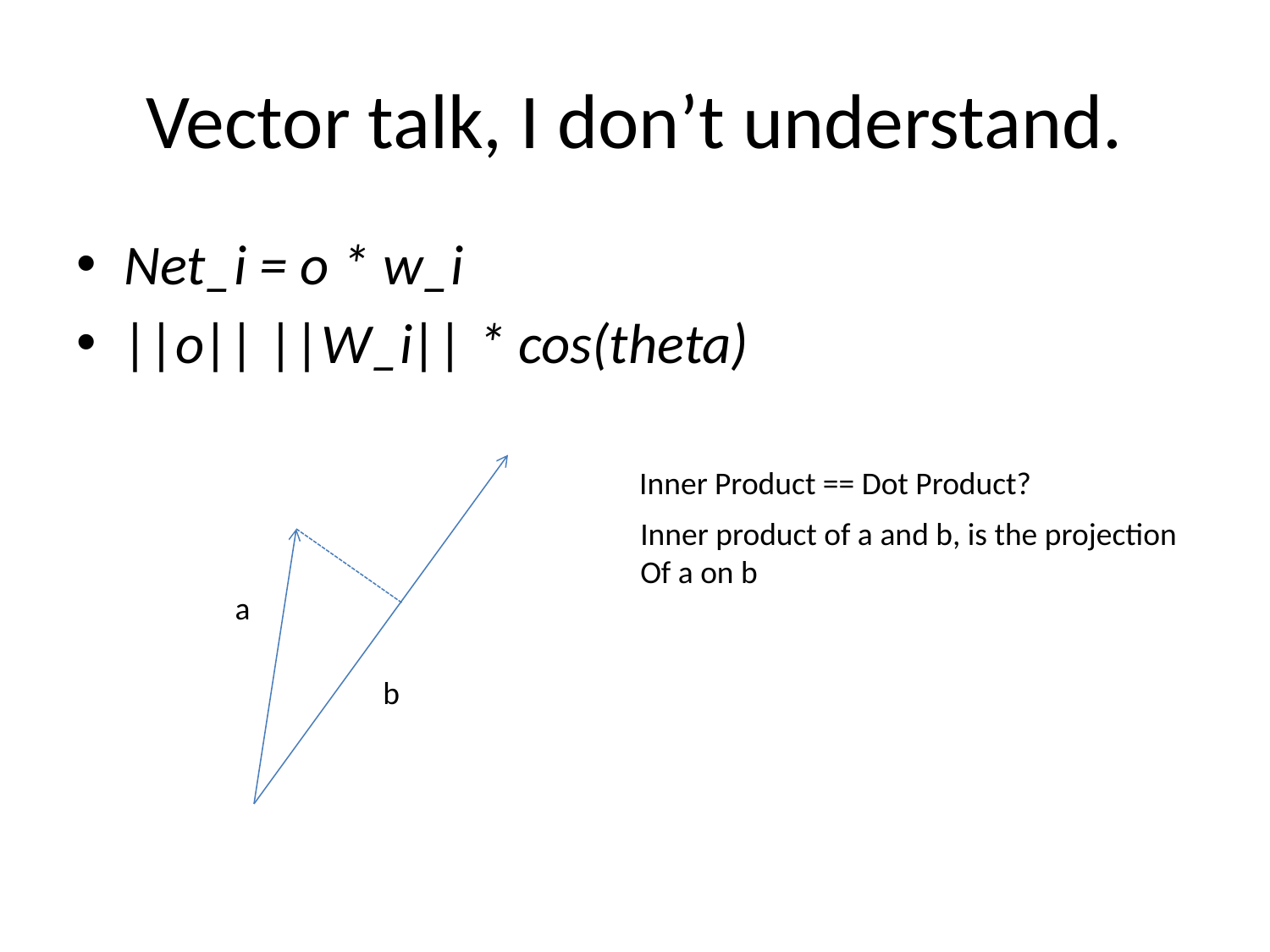

# Vector talk, I don’t understand.
Net_i = o * w_i
||o|| ||W_i|| * cos(theta)

Inner Product == Dot Product?
Inner product of a and b, is the projection
Of a on b
a
b